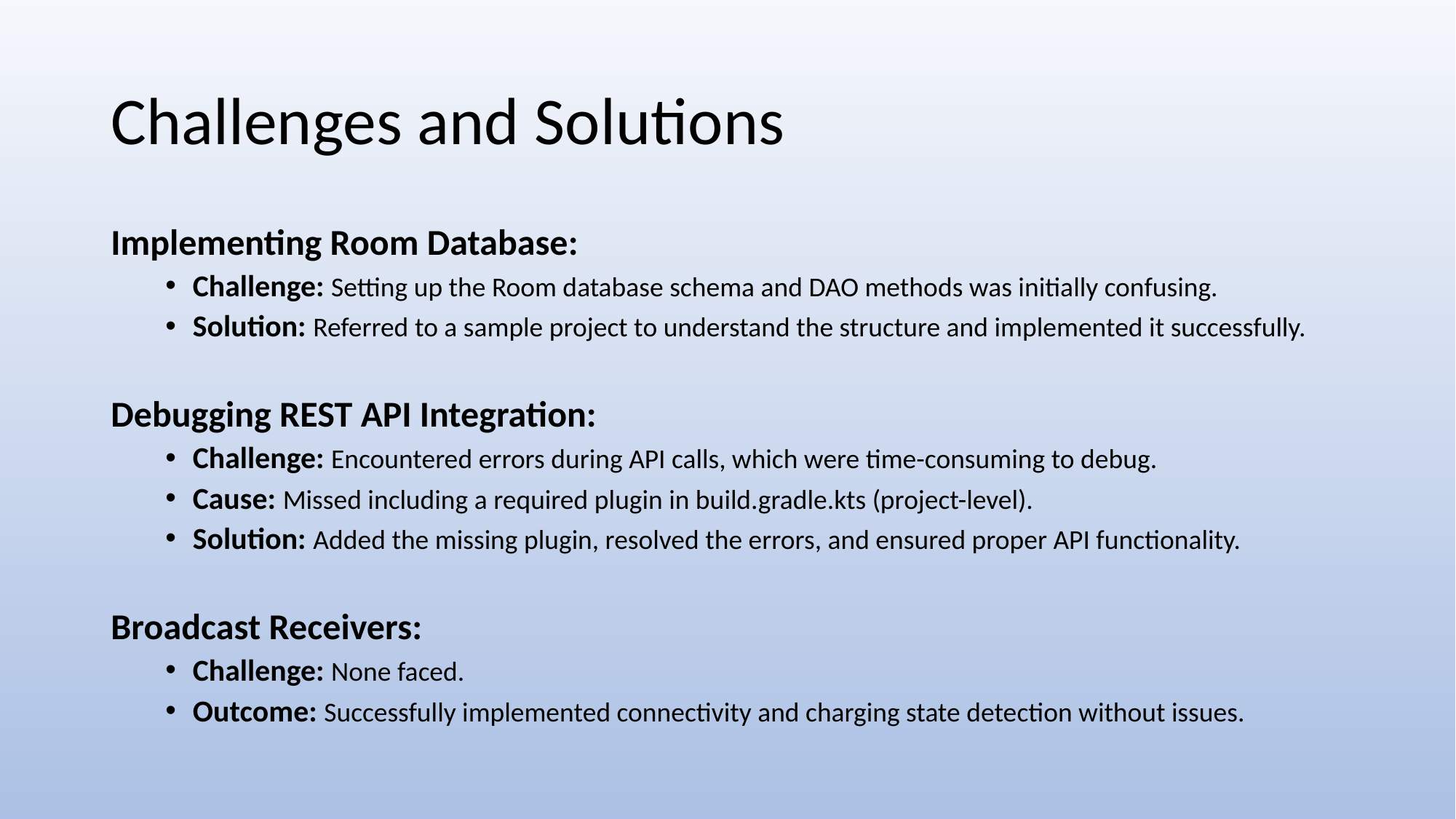

# Challenges and Solutions
Implementing Room Database:
Challenge: Setting up the Room database schema and DAO methods was initially confusing.
Solution: Referred to a sample project to understand the structure and implemented it successfully.

Debugging REST API Integration:
Challenge: Encountered errors during API calls, which were time-consuming to debug.
Cause: Missed including a required plugin in build.gradle.kts (project-level).
Solution: Added the missing plugin, resolved the errors, and ensured proper API functionality.

Broadcast Receivers:
Challenge: None faced.
Outcome: Successfully implemented connectivity and charging state detection without issues.